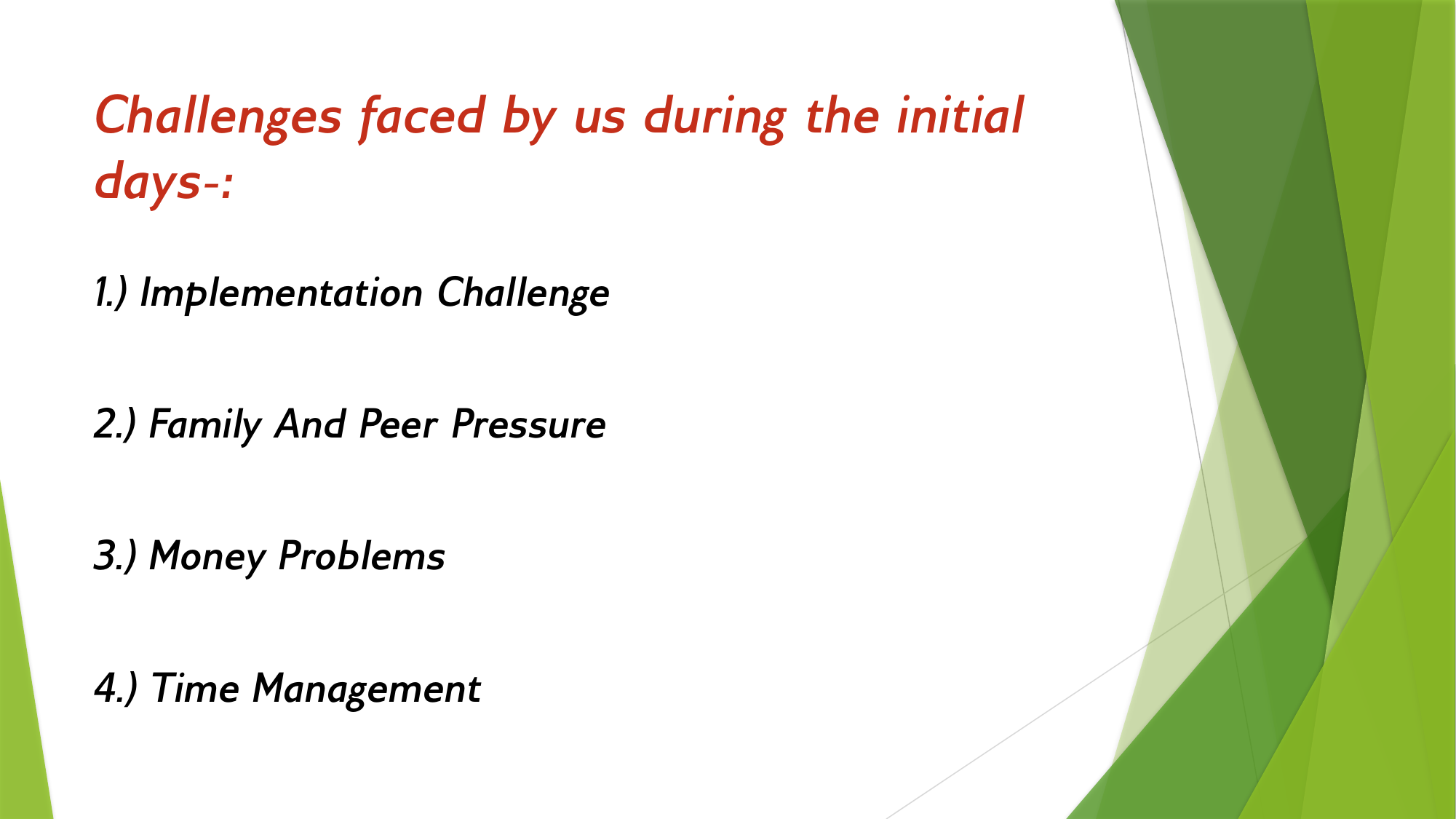

# Challenges faced by us during the initial days-:
1.) Implementation Challenge

2.) Family And Peer Pressure

3.) Money Problems

4.) Time Management